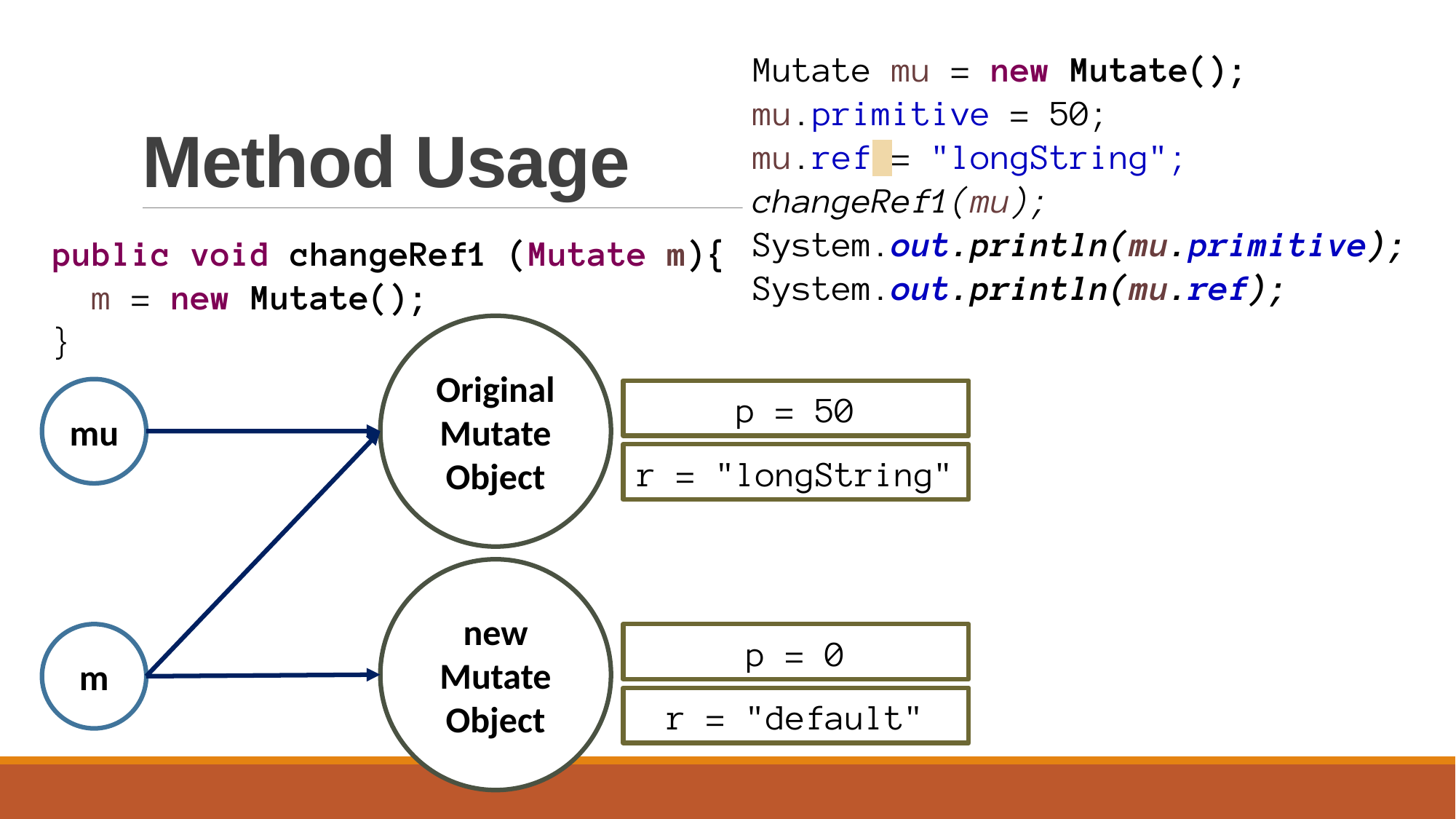

# Method Usage
Mutate mu = new Mutate();
mu.primitive = 50;
mu.ref = "longString";
changeRef1(mu);
System.out.println(mu.primitive);
System.out.println(mu.ref);
public void changeRef1 (Mutate m){
  m = new Mutate();
}
Original
Mutate
Object
mu
p = 50
r = "longString"
new
Mutate
Object
p = 0
r = "default"
m